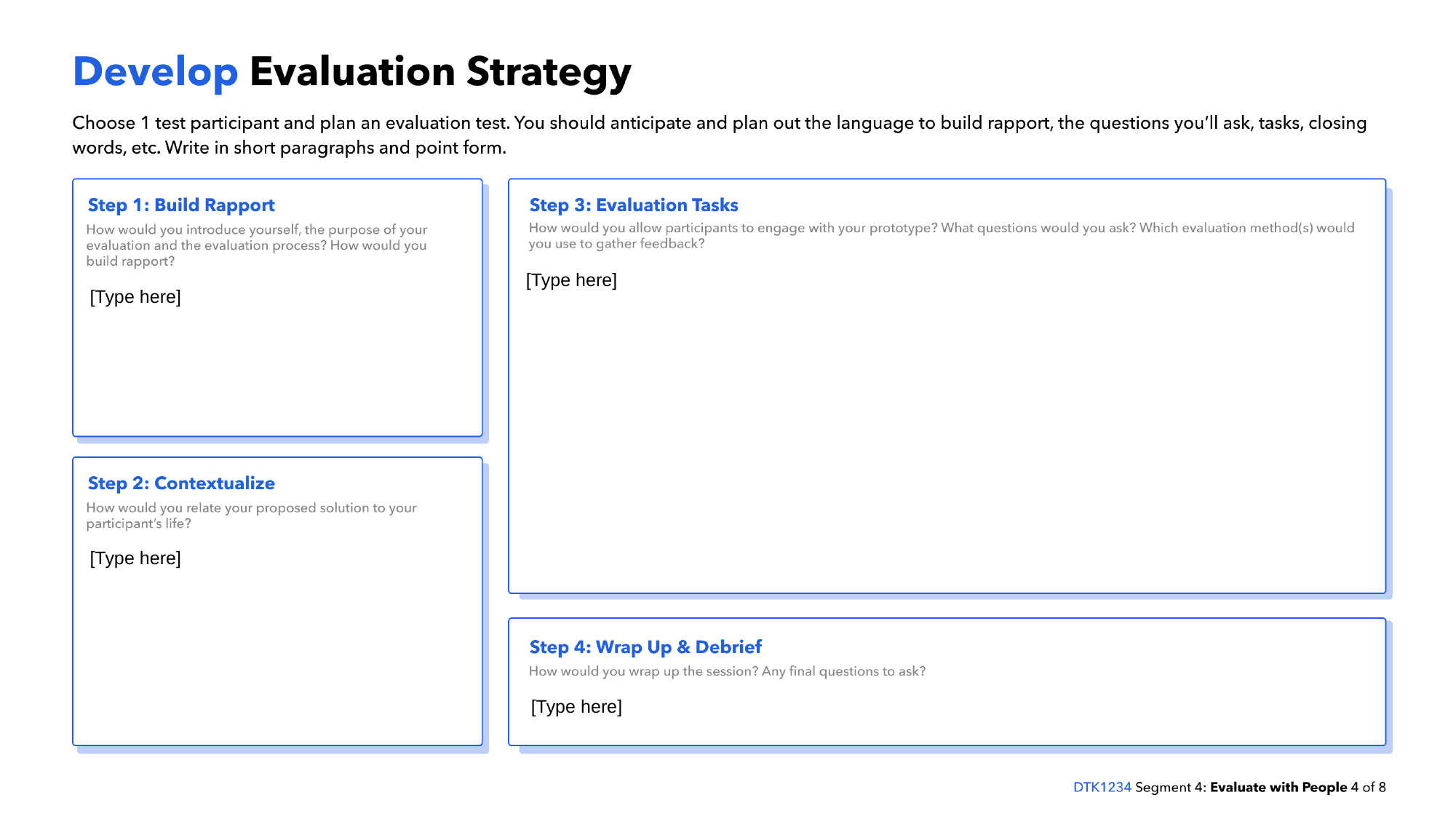

[Type here]
[Type here]
[Type here]
[Type here]